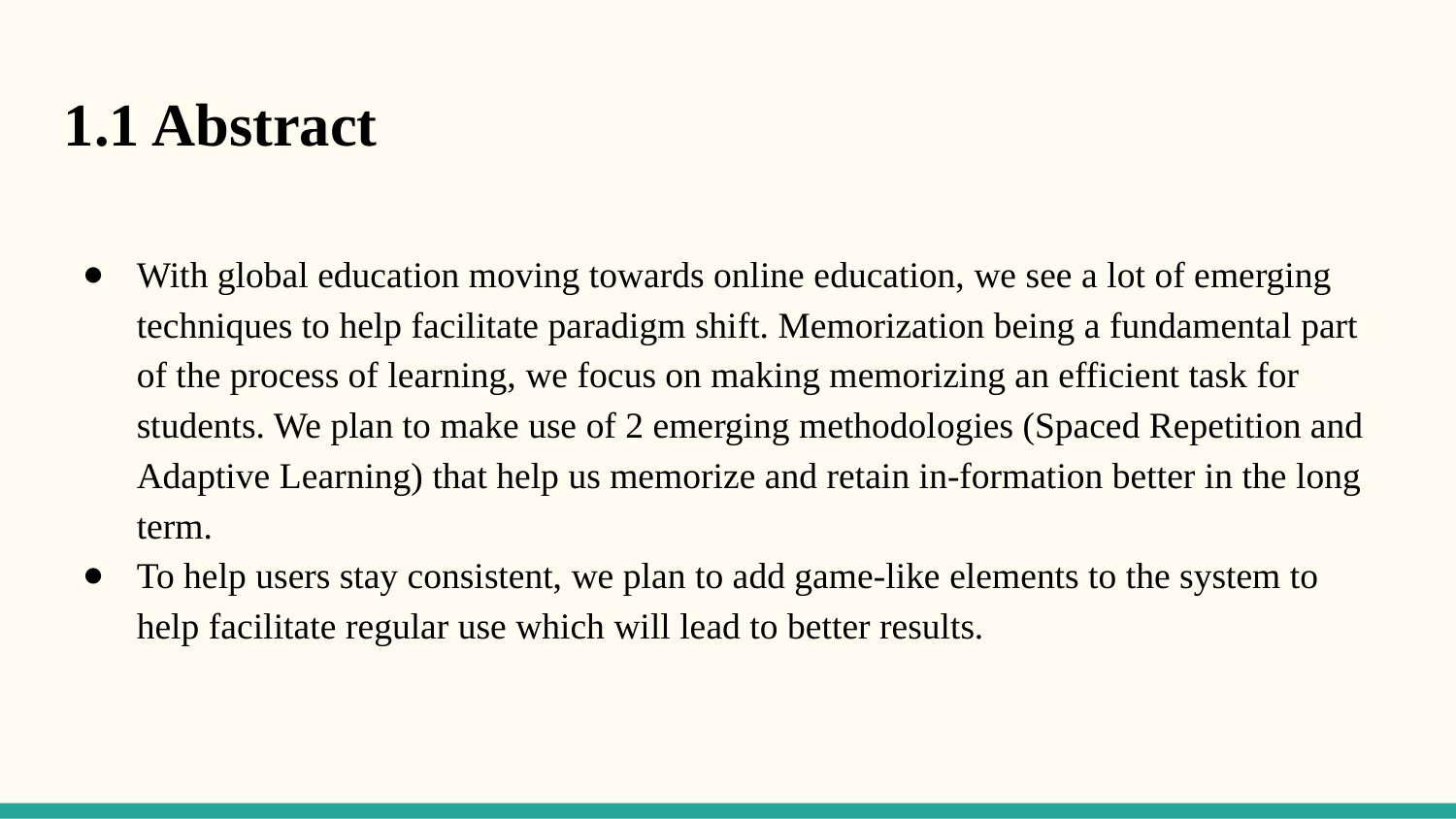

1.1 Abstract

With global education moving towards online education, we see a lot of emerging techniques to help facilitate paradigm shift. Memorization being a fundamental part of the process of learning, we focus on making memorizing an efficient task for students. We plan to make use of 2 emerging methodologies (Spaced Repetition and Adaptive Learning) that help us memorize and retain in-formation better in the long term.
To help users stay consistent, we plan to add game-like elements to the system to help facilitate regular use which will lead to better results.